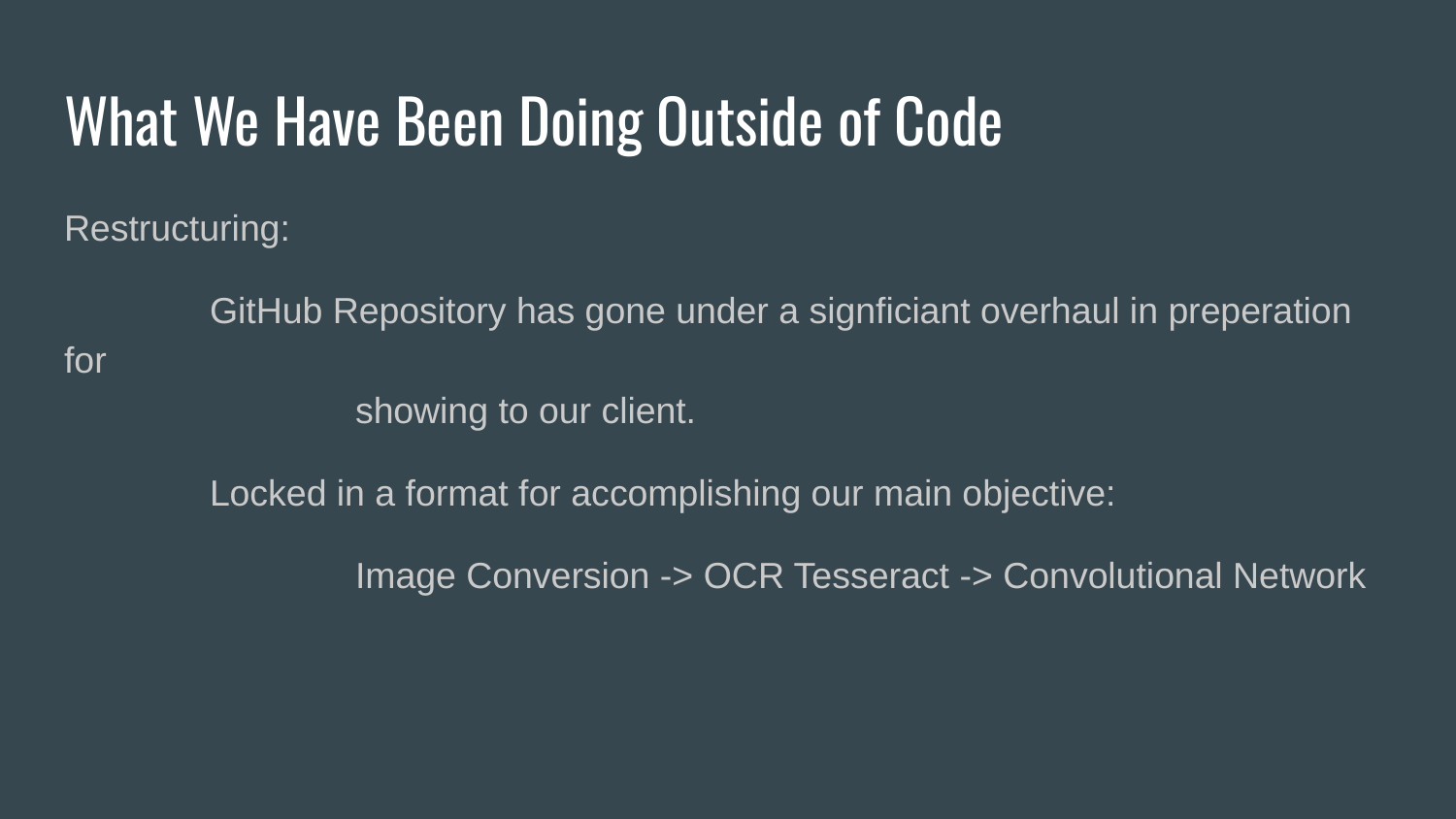

# What We Have Been Doing Outside of Code
Restructuring:
	GitHub Repository has gone under a signficiant overhaul in preperation for
		showing to our client.
	Locked in a format for accomplishing our main objective:
		Image Conversion -> OCR Tesseract -> Convolutional Network